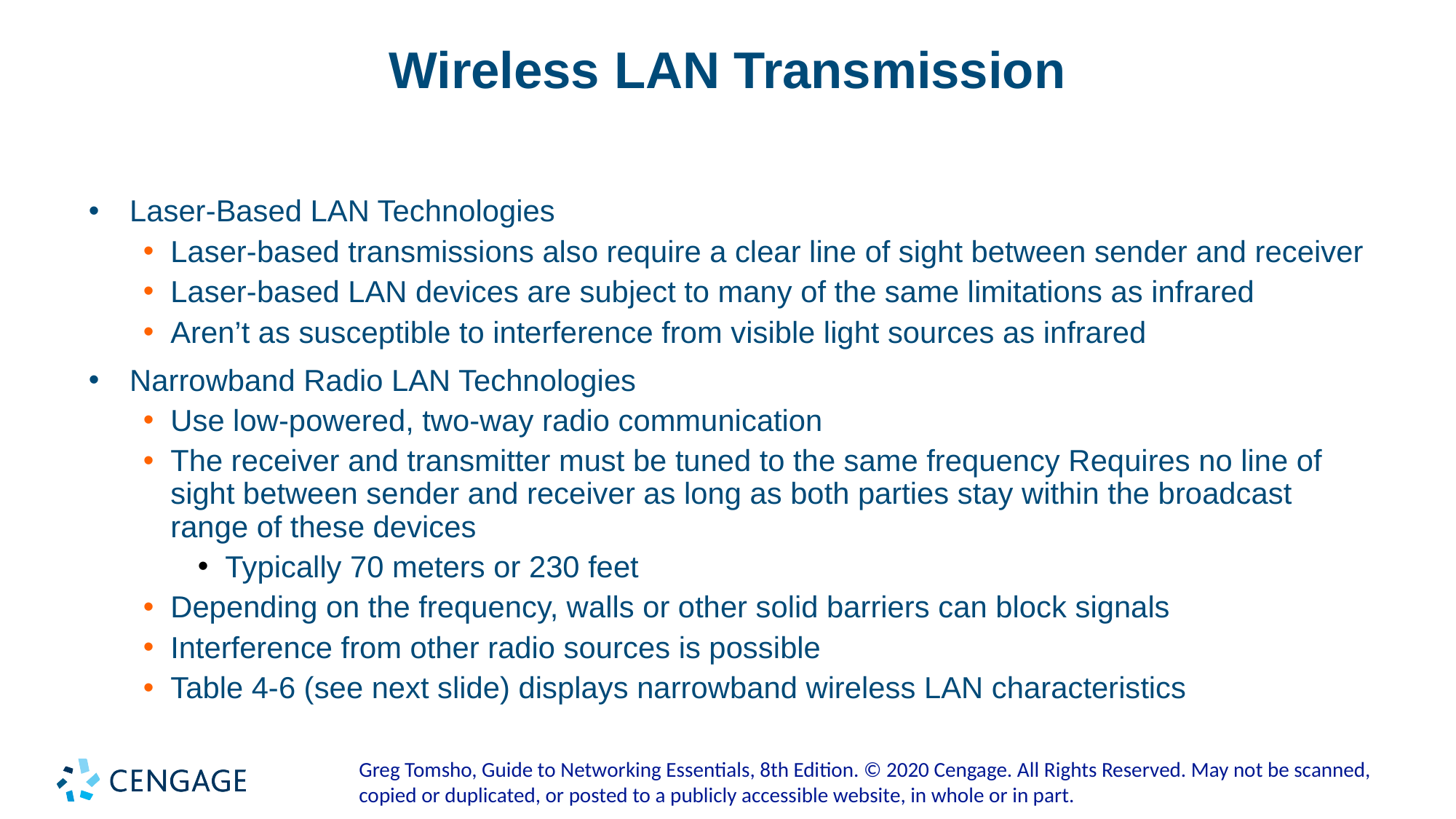

# Wireless LAN Transmission
Laser-Based LAN Technologies
Laser-based transmissions also require a clear line of sight between sender and receiver
Laser-based LAN devices are subject to many of the same limitations as infrared
Aren’t as susceptible to interference from visible light sources as infrared
Narrowband Radio LAN Technologies
Use low-powered, two-way radio communication
The receiver and transmitter must be tuned to the same frequency Requires no line of sight between sender and receiver as long as both parties stay within the broadcast range of these devices
Typically 70 meters or 230 feet
Depending on the frequency, walls or other solid barriers can block signals
Interference from other radio sources is possible
Table 4-6 (see next slide) displays narrowband wireless LAN characteristics